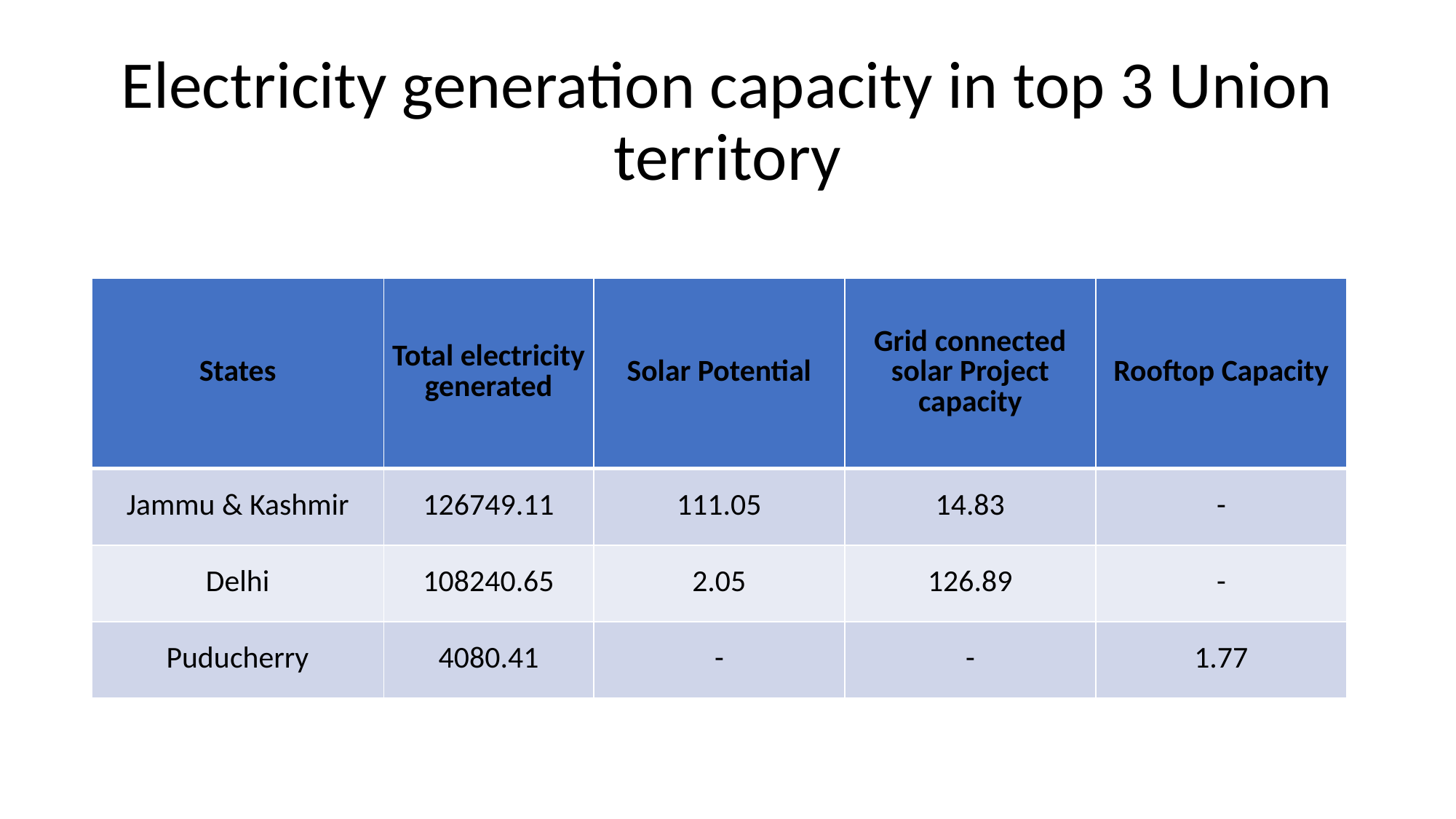

# Electricity generation capacity in top 3 Union territory
| States | Total electricity generated | Solar Potential | Grid connected solar Project capacity | Rooftop Capacity |
| --- | --- | --- | --- | --- |
| Jammu & Kashmir | 126749.11 | 111.05 | 14.83 | - |
| Delhi | 108240.65 | 2.05 | 126.89 | - |
| Puducherry | 4080.41 | - | - | 1.77 |